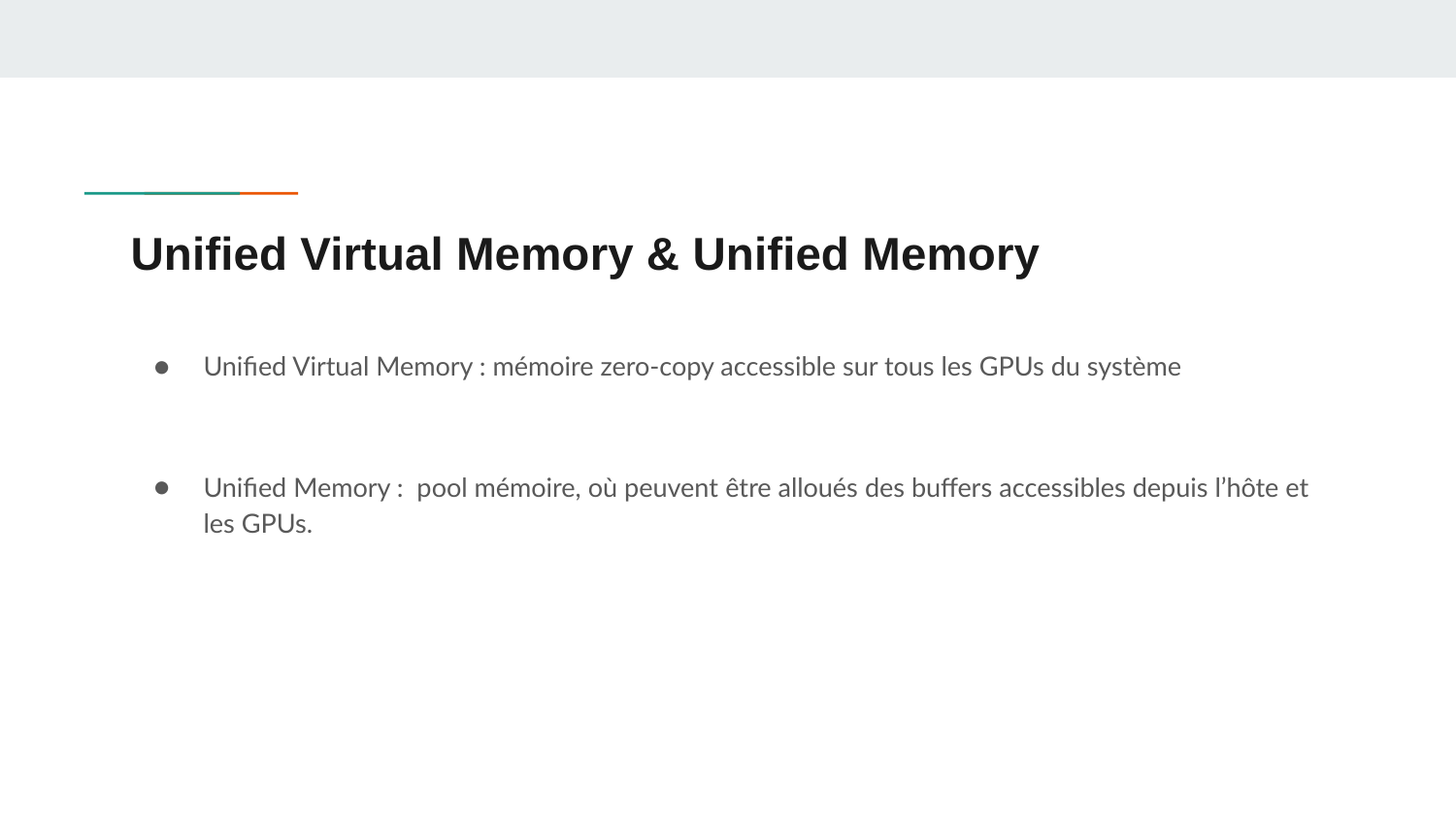

# Unified Virtual Memory & Unified Memory
Unified Virtual Memory : mémoire zero-copy accessible sur tous les GPUs du système

Unified Memory :  pool mémoire, où peuvent être alloués des buffers accessibles depuis l’hôte et les GPUs.